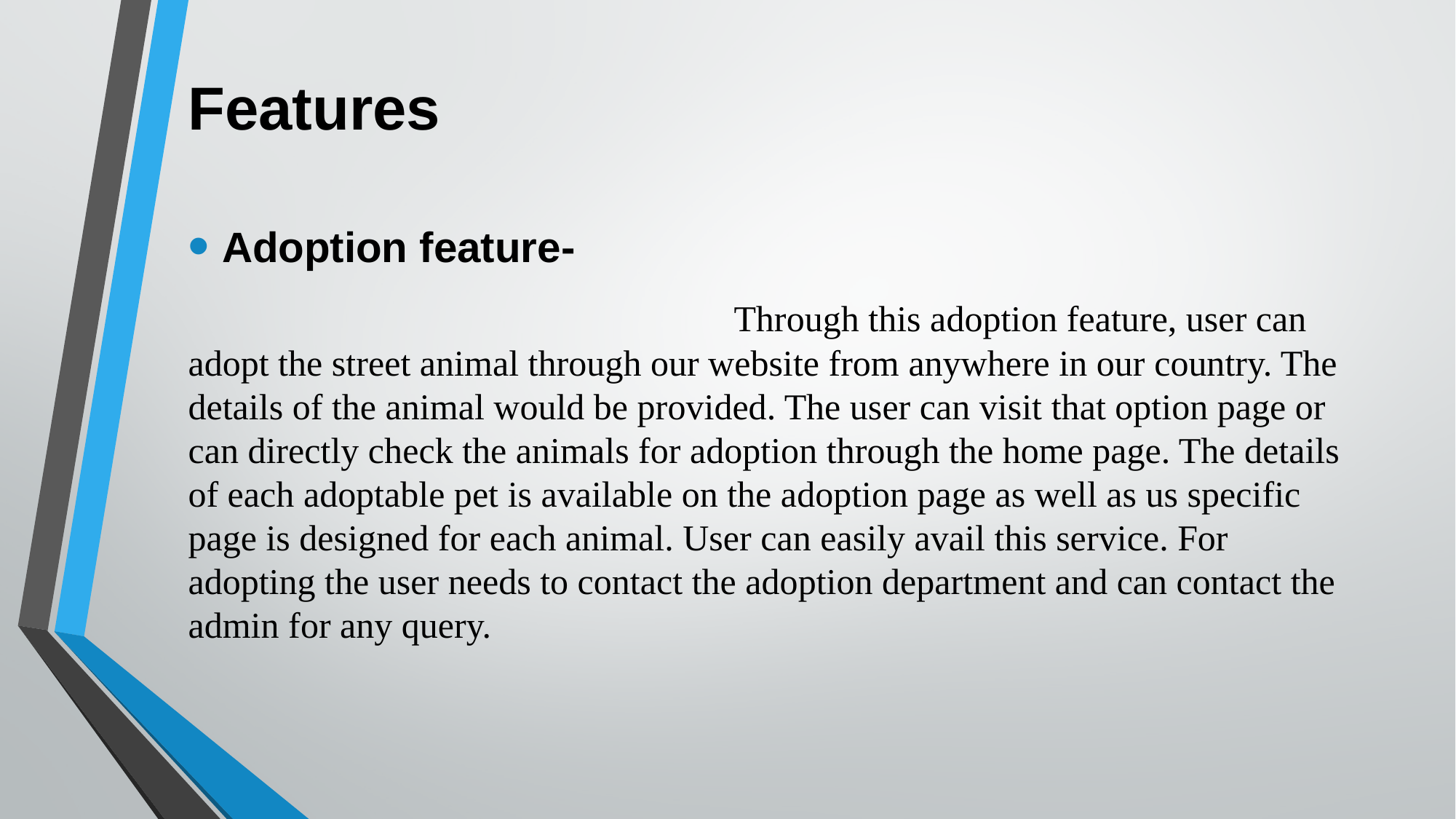

# Features
Adoption feature-
					Through this adoption feature, user can adopt the street animal through our website from anywhere in our country. The details of the animal would be provided. The user can visit that option page or can directly check the animals for adoption through the home page. The details of each adoptable pet is available on the adoption page as well as us specific page is designed for each animal. User can easily avail this service. For adopting the user needs to contact the adoption department and can contact the admin for any query.